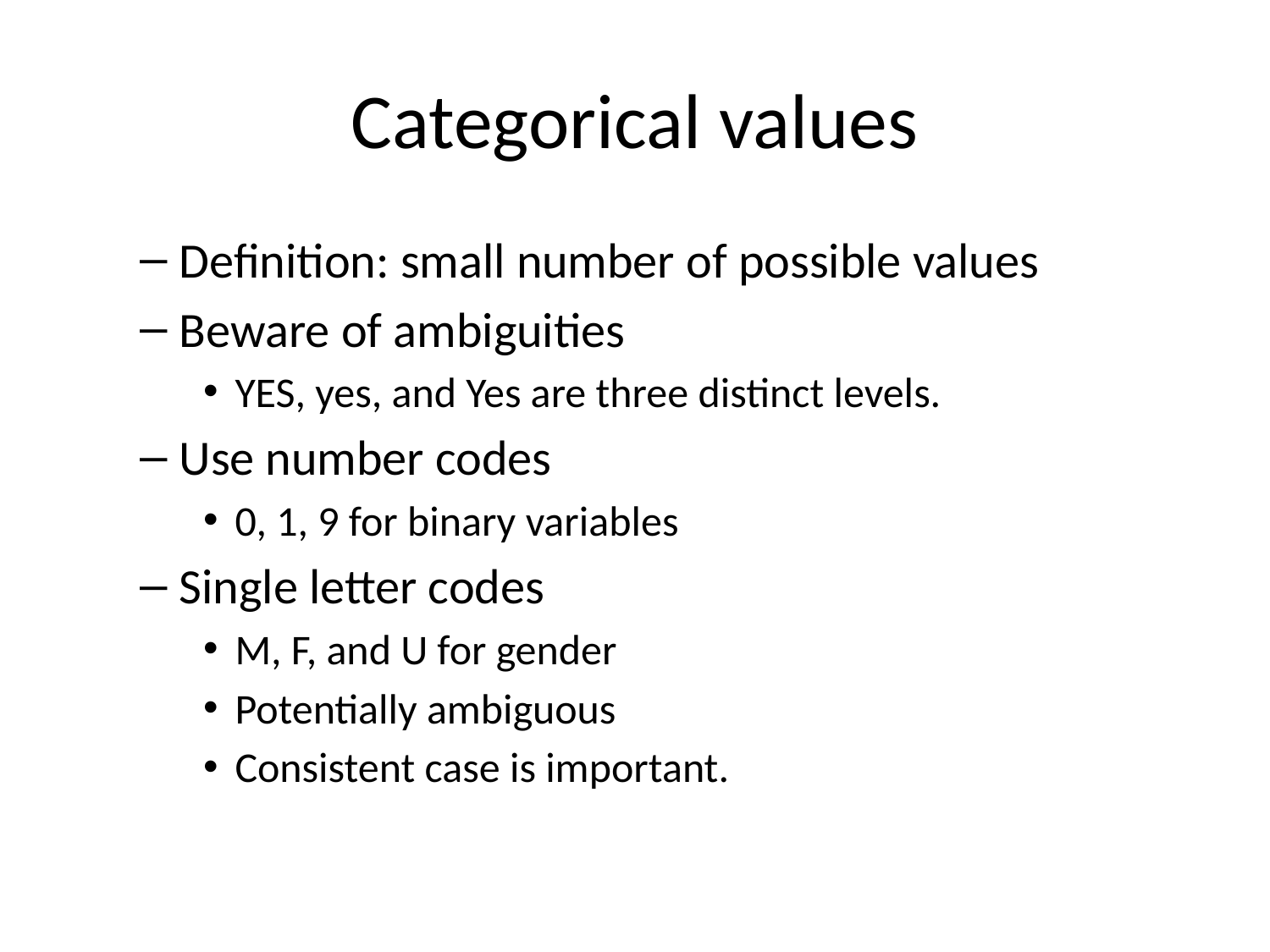

# Categorical values
Definition: small number of possible values
Beware of ambiguities
YES, yes, and Yes are three distinct levels.
Use number codes
0, 1, 9 for binary variables
Single letter codes
M, F, and U for gender
Potentially ambiguous
Consistent case is important.